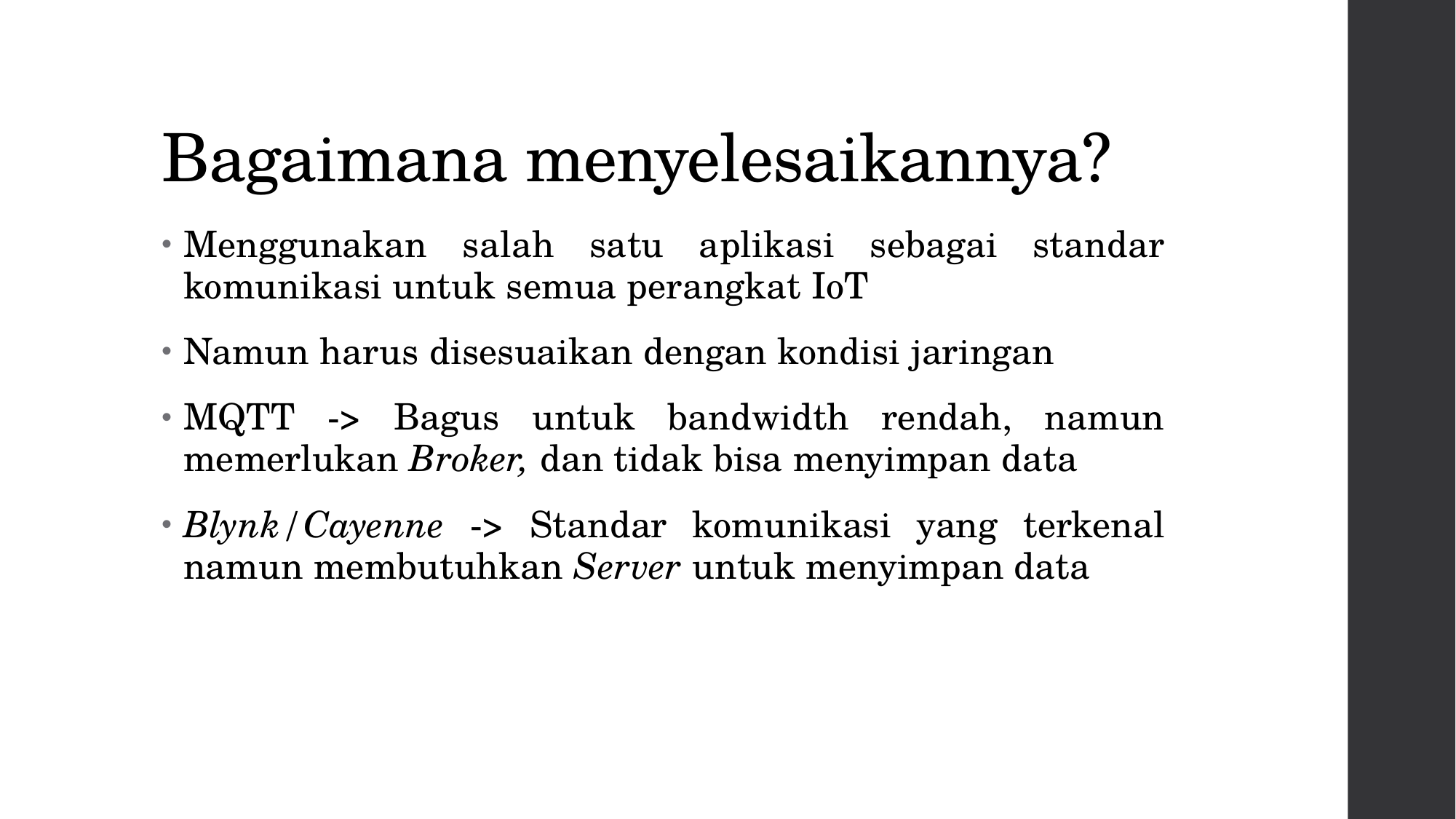

# Bagaimana menyelesaikannya?
Menggunakan salah satu aplikasi sebagai standar komunikasi untuk semua perangkat IoT
Namun harus disesuaikan dengan kondisi jaringan
MQTT -> Bagus untuk bandwidth rendah, namun memerlukan Broker, dan tidak bisa menyimpan data
Blynk/Cayenne -> Standar komunikasi yang terkenal namun membutuhkan Server untuk menyimpan data